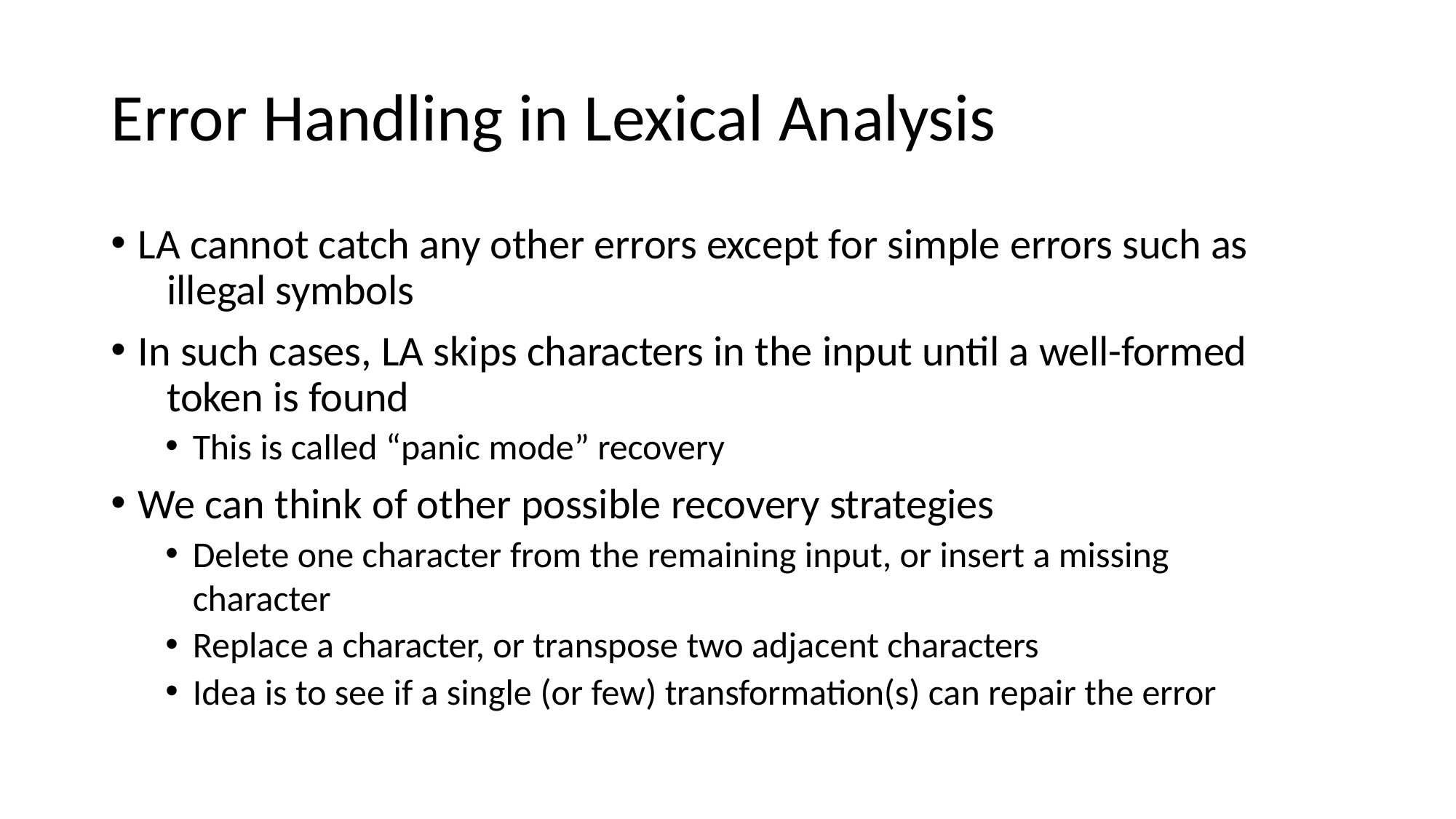

# Error Handling in Lexical Analysis
LA cannot catch any other errors except for simple errors such as 	illegal symbols
In such cases, LA skips characters in the input until a well-formed 	token is found
This is called “panic mode” recovery
We can think of other possible recovery strategies
Delete one character from the remaining input, or insert a missing character
Replace a character, or transpose two adjacent characters
Idea is to see if a single (or few) transformation(s) can repair the error